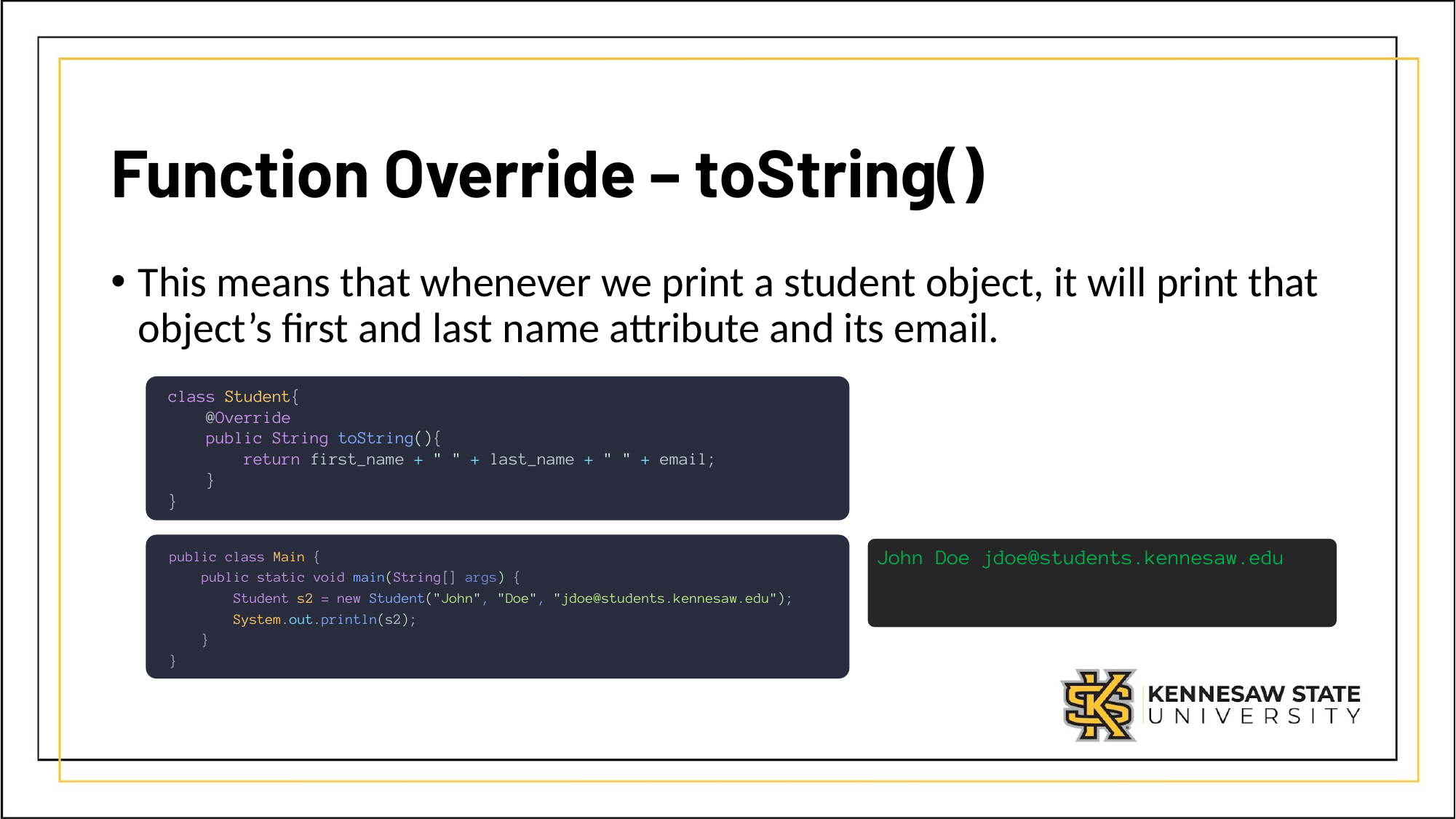

# Function Override – toString()
This means that whenever we print a student object, it will print that object’s first and last name attribute and its email.

class Student{
    @Override
    public String toString(){
        return first_name + " " + last_name + " " + email;
    }
}
public class Main {
    public static void main(String[] args) {
        Student s2 = new Student("John", "Doe", "jdoe@students.kennesaw.edu");
        System.out.println(s2);
    }
}
John Doe jdoe@students.kennesaw.edu